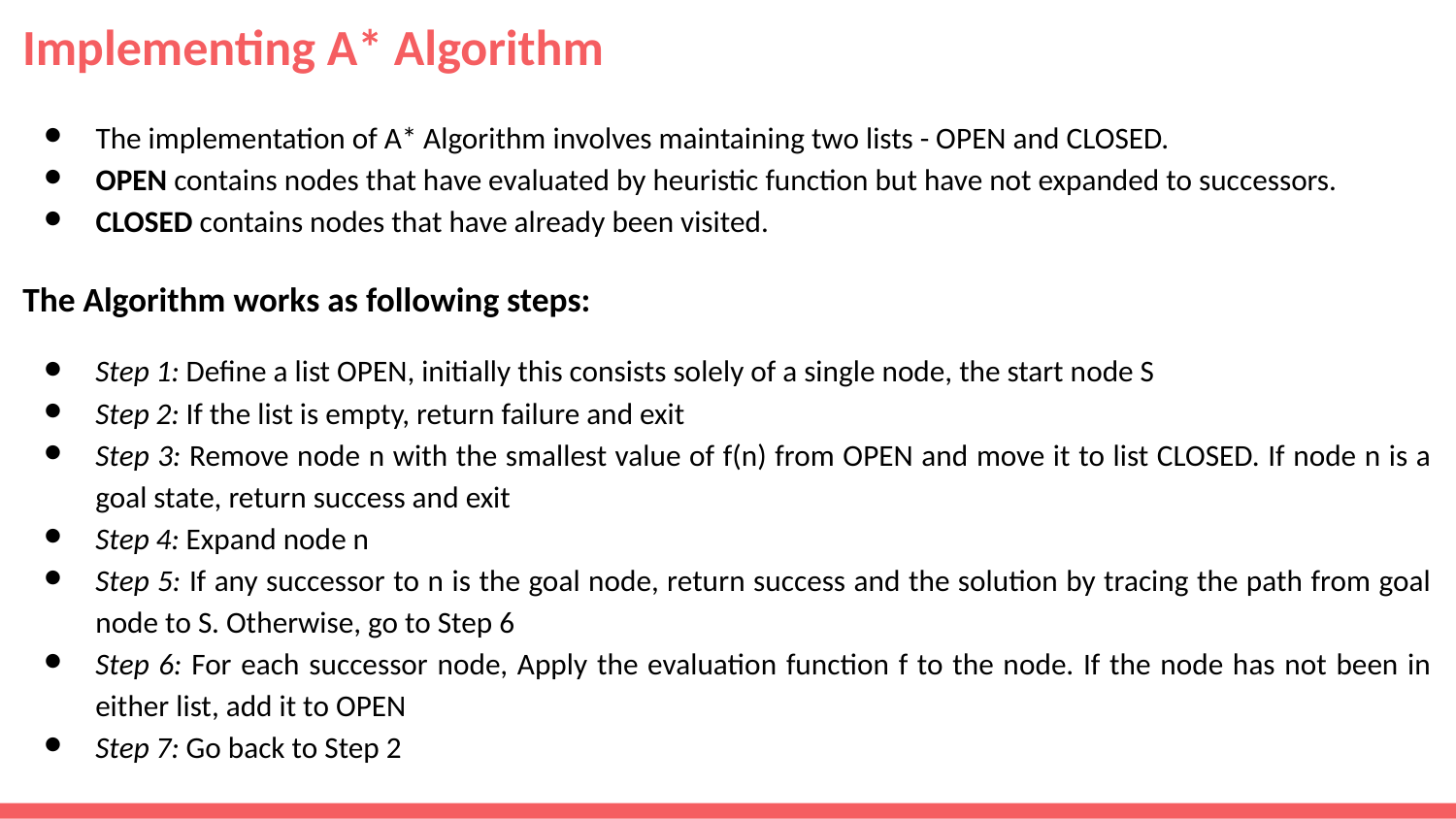

Implementing A* Algorithm
The implementation of A* Algorithm involves maintaining two lists - OPEN and CLOSED.
OPEN contains nodes that have evaluated by heuristic function but have not expanded to successors.
CLOSED contains nodes that have already been visited.
The Algorithm works as following steps:

Step 1: Define a list OPEN, initially this consists solely of a single node, the start node S
Step 2: If the list is empty, return failure and exit
Step 3: Remove node n with the smallest value of f(n) from OPEN and move it to list CLOSED. If node n is a goal state, return success and exit
Step 4: Expand node n
Step 5: If any successor to n is the goal node, return success and the solution by tracing the path from goal node to S. Otherwise, go to Step 6
Step 6: For each successor node, Apply the evaluation function f to the node. If the node has not been in either list, add it to OPEN
Step 7: Go back to Step 2